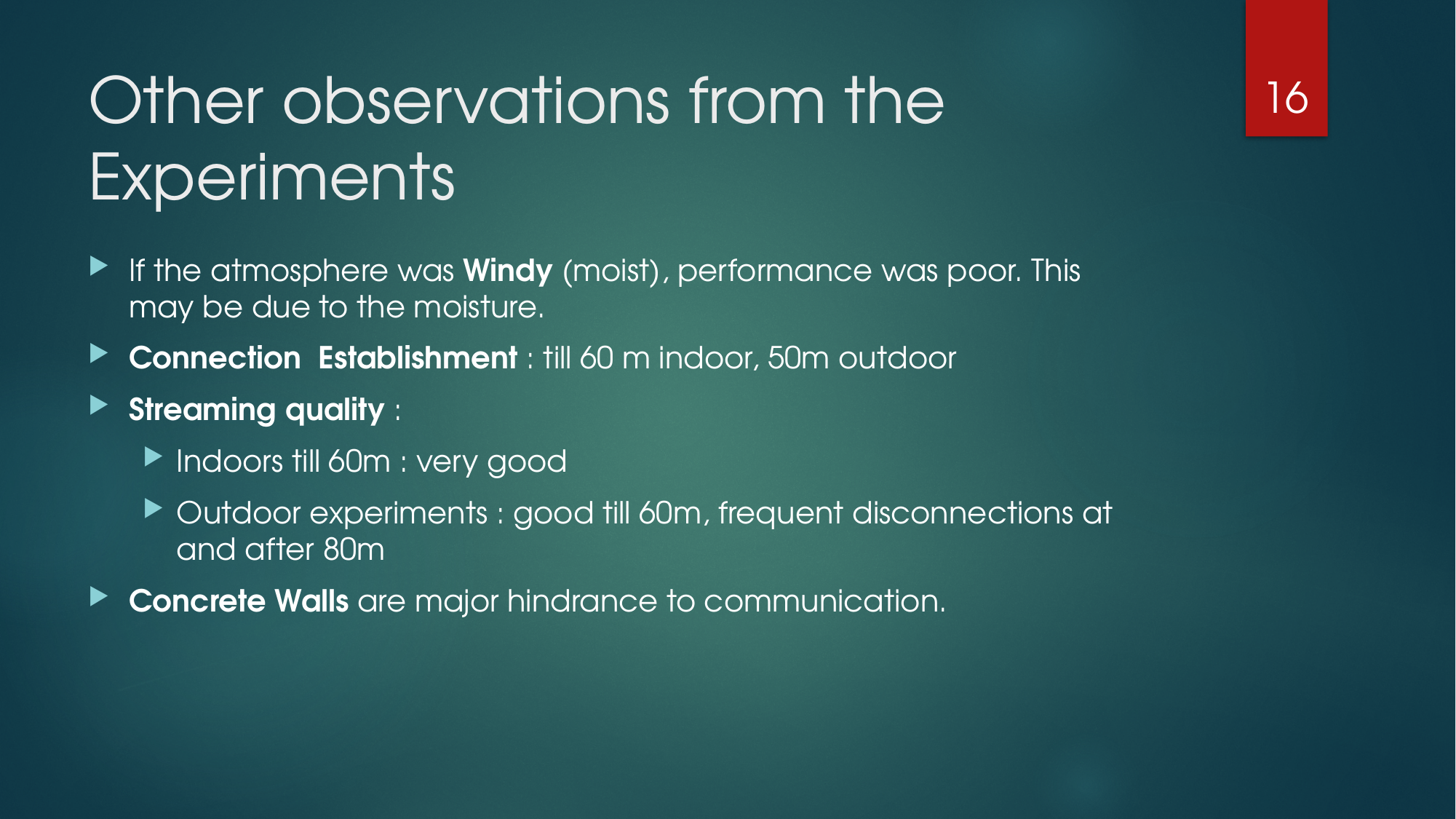

16
# Other observations from the Experiments
If the atmosphere was Windy (moist), performance was poor. This may be due to the moisture.
Connection  Establishment : till 60 m indoor, 50m outdoor
Streaming quality :
Indoors till 60m : very good
Outdoor experiments : good till 60m, frequent disconnections at and after 80m
Concrete Walls are major hindrance to communication.